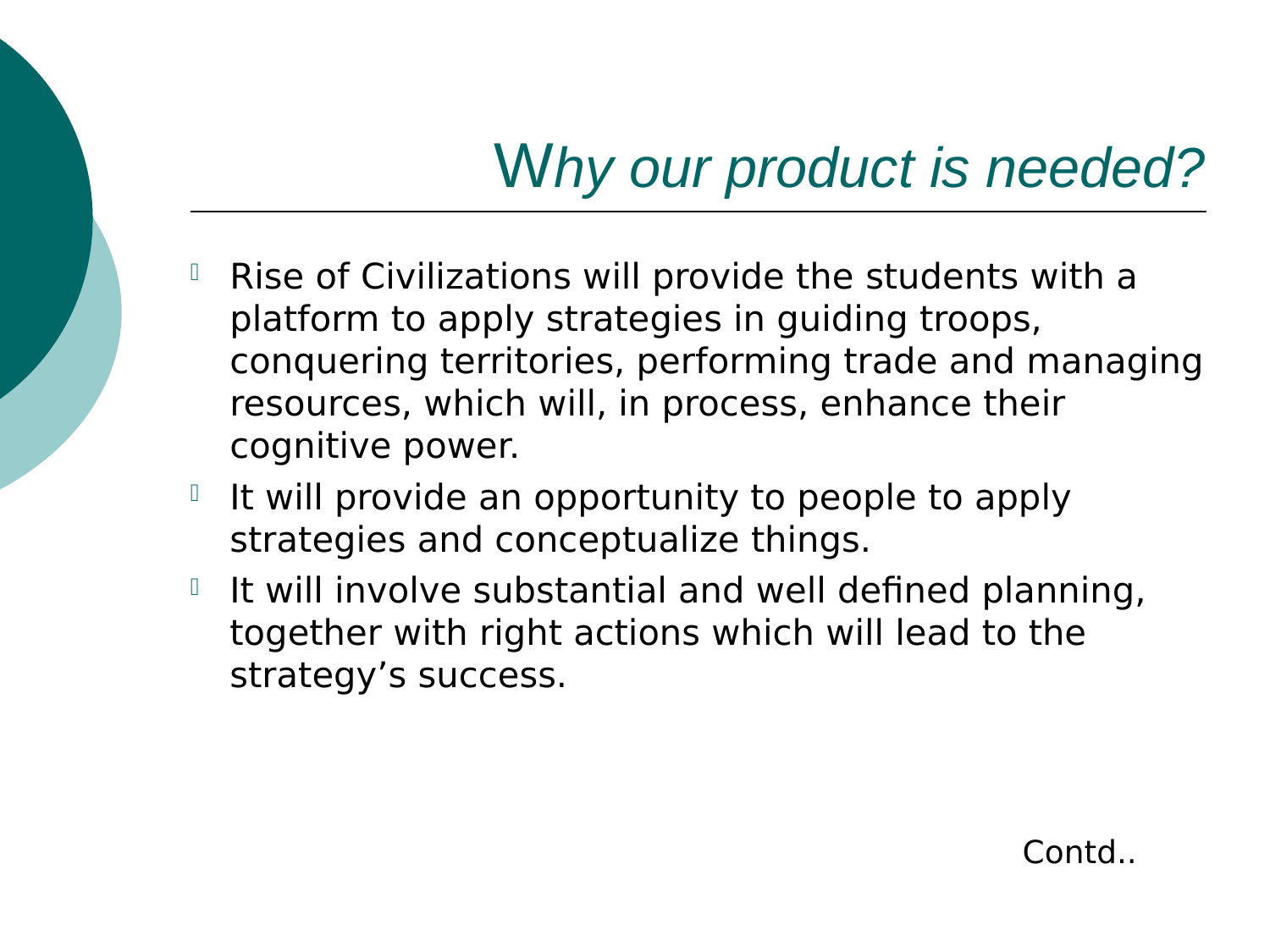

Why our product is needed?
Rise of Civilizations will provide the students with a platform to apply strategies in guiding troops, conquering territories, performing trade and managing resources, which will, in process, enhance their cognitive power.
It will provide an opportunity to people to apply strategies and conceptualize things.
It will involve substantial and well defined planning, together with right actions which will lead to the strategy’s success.
Contd..